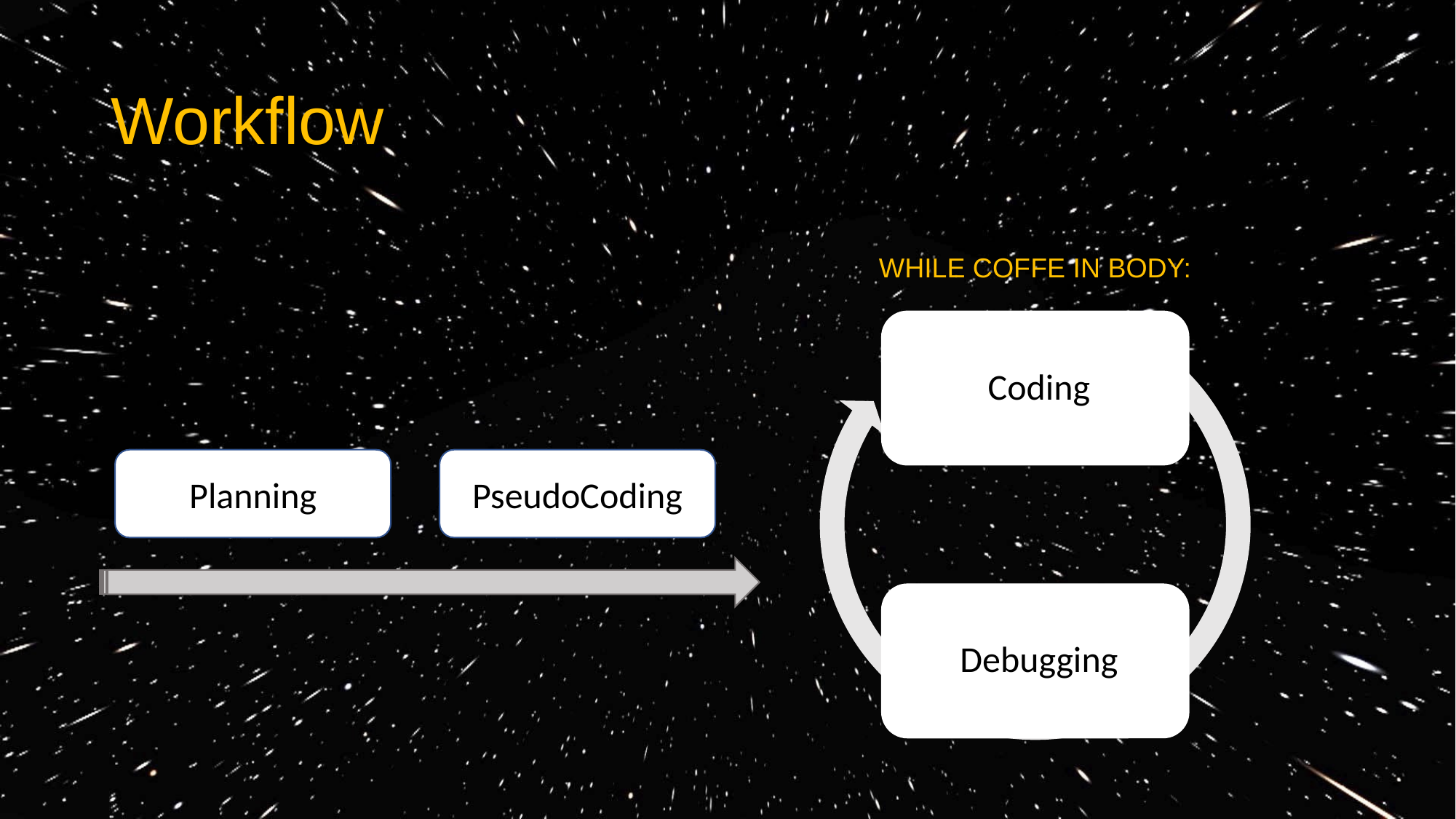

# Workflow
WHILE COFFE IN BODY:
Coding
Debugging
Planning
PseudoCoding